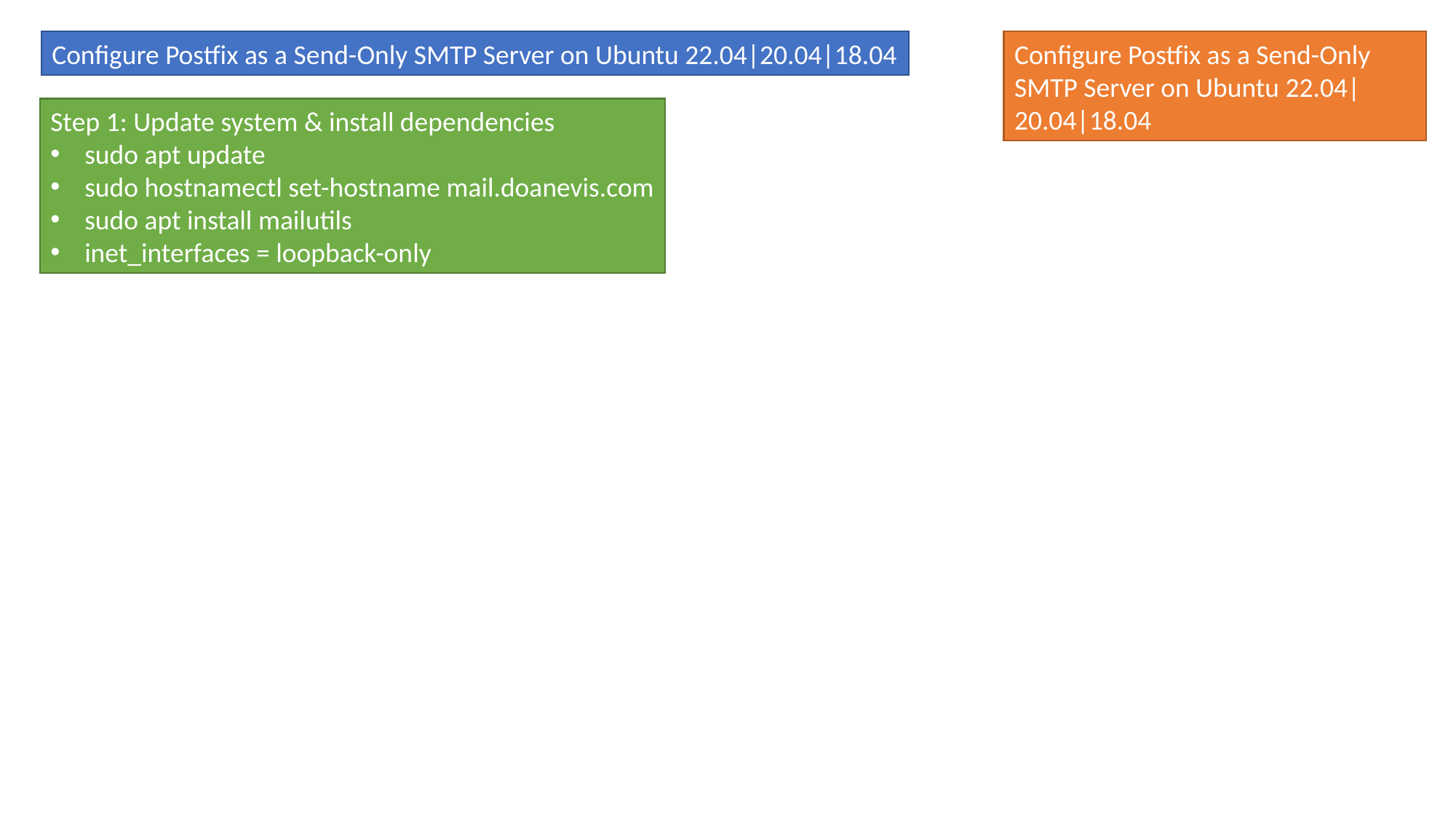

Configure Postfix as a Send-Only SMTP Server on Ubuntu 22.04|20.04|18.04
Configure Postfix as a Send-Only SMTP Server on Ubuntu 22.04|20.04|18.04
Step 1: Update system & install dependencies
sudo apt update
sudo hostnamectl set-hostname mail.doanevis.com
sudo apt install mailutils
inet_interfaces = loopback-only